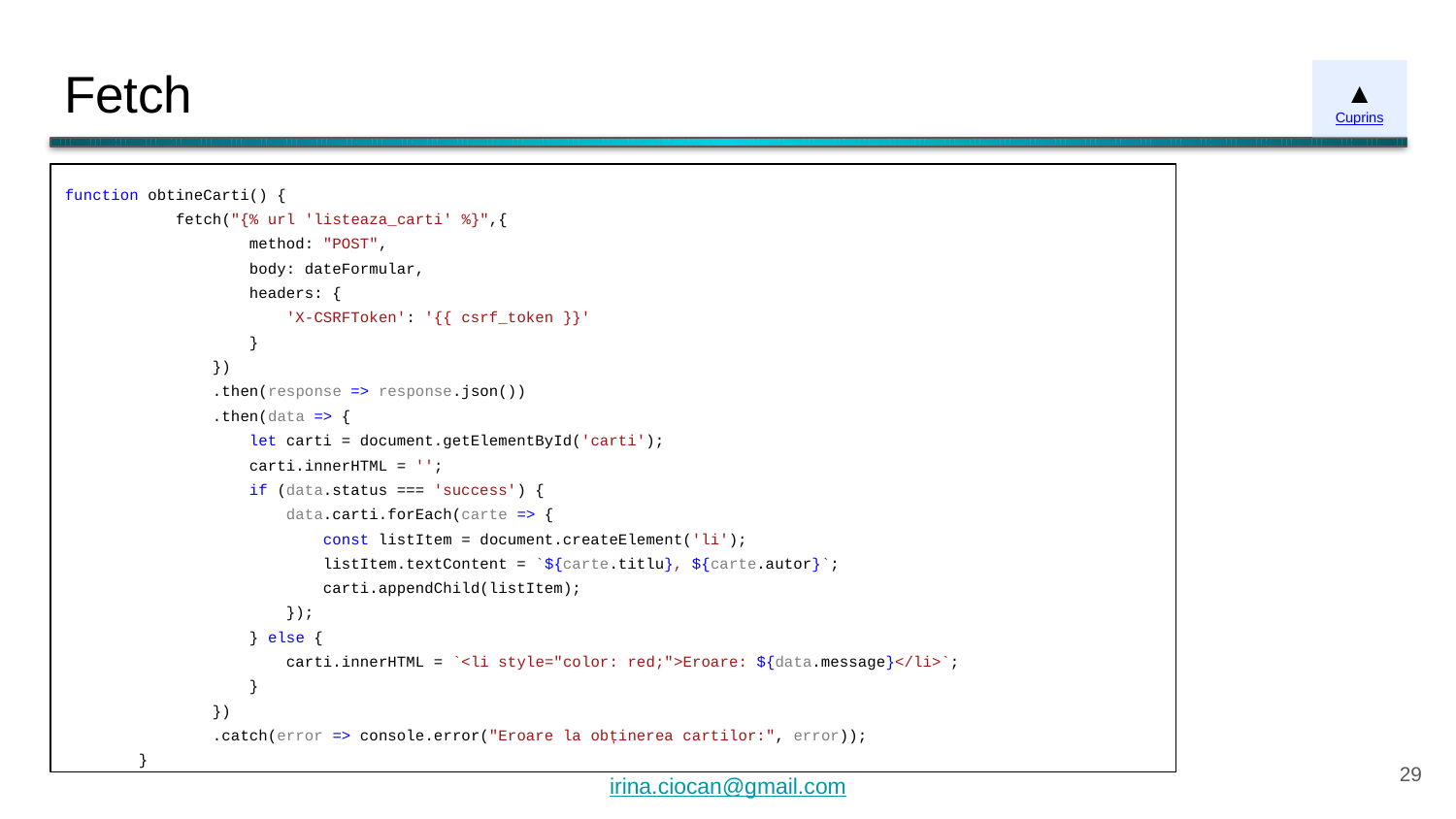

# Fetch
▲
Cuprins

function obtineCarti() {
            fetch("{% url 'listeaza_carti' %}",{
                    method: "POST",
                    body: dateFormular,
                    headers: {
                        'X-CSRFToken': '{{ csrf_token }}'
                    }
                })
                .then(response => response.json())
                .then(data => {
                    let carti = document.getElementById('carti');
                    carti.innerHTML = '';
                    if (data.status === 'success') {
                        data.carti.forEach(carte => {
                            const listItem = document.createElement('li');
                            listItem.textContent = `${carte.titlu}, ${carte.autor}`;
                            carti.appendChild(listItem);
                        });
                    } else {
                        carti.innerHTML = `<li style="color: red;">Eroare: ${data.message}</li>`;
                    }
                })
                .catch(error => console.error("Eroare la obținerea cartilor:", error));
        }

29
irina.ciocan@gmail.com